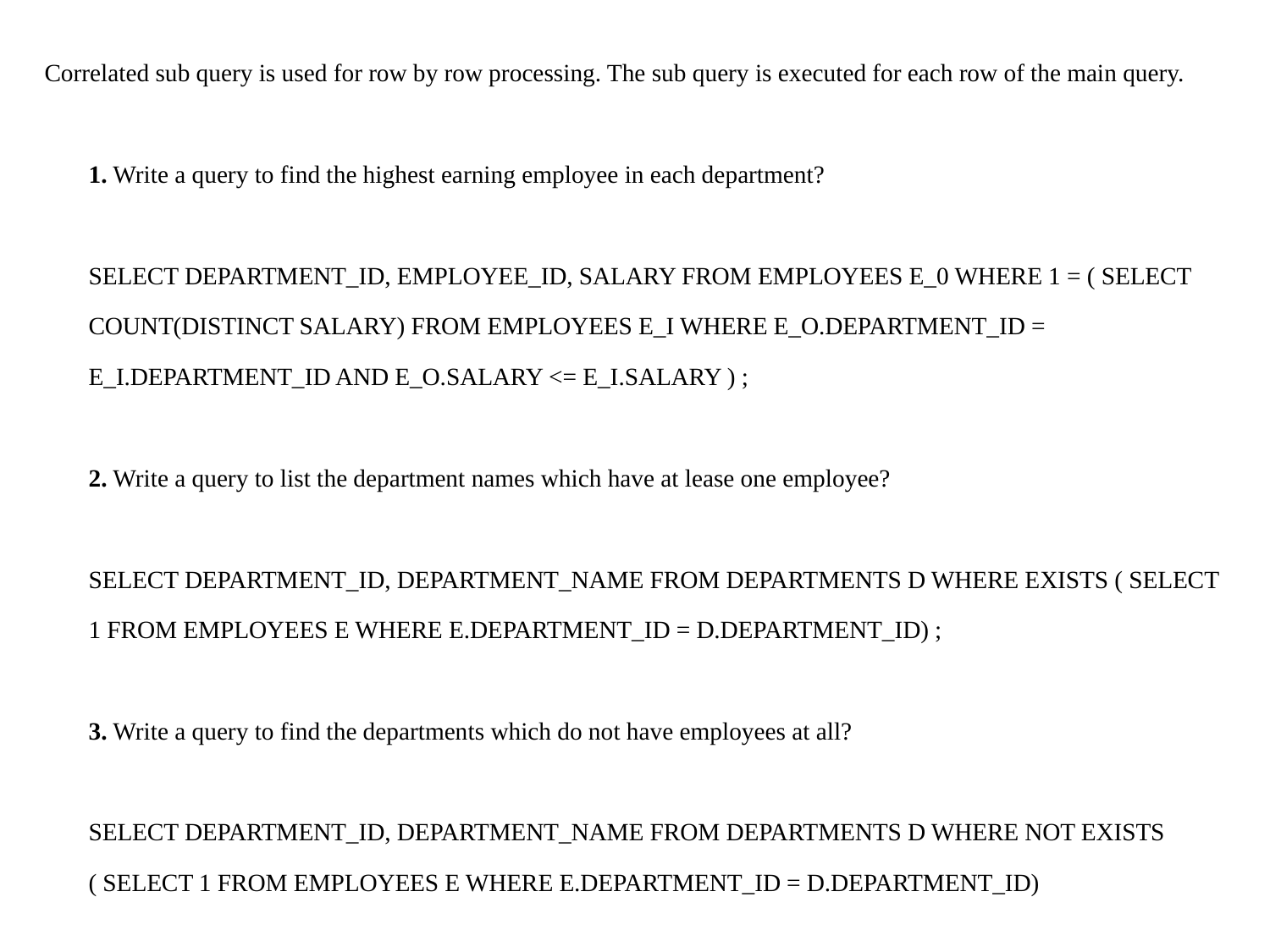

Correlated sub query is used for row by row processing. The sub query is executed for each row of the main query.
1. Write a query to find the highest earning employee in each department?
SELECT DEPARTMENT_ID, EMPLOYEE_ID, SALARY FROM EMPLOYEES E_0 WHERE 1 = ( SELECT COUNT(DISTINCT SALARY) FROM EMPLOYEES E_I WHERE E_O.DEPARTMENT_ID = E_I.DEPARTMENT_ID AND E_O.SALARY <= E_I.SALARY ) ;
2. Write a query to list the department names which have at lease one employee?
SELECT DEPARTMENT_ID, DEPARTMENT_NAME FROM DEPARTMENTS D WHERE EXISTS ( SELECT 1 FROM EMPLOYEES E WHERE E.DEPARTMENT_ID = D.DEPARTMENT_ID) ;
3. Write a query to find the departments which do not have employees at all?
SELECT DEPARTMENT_ID, DEPARTMENT_NAME FROM DEPARTMENTS D WHERE NOT EXISTS ( SELECT 1 FROM EMPLOYEES E WHERE E.DEPARTMENT_ID = D.DEPARTMENT_ID)